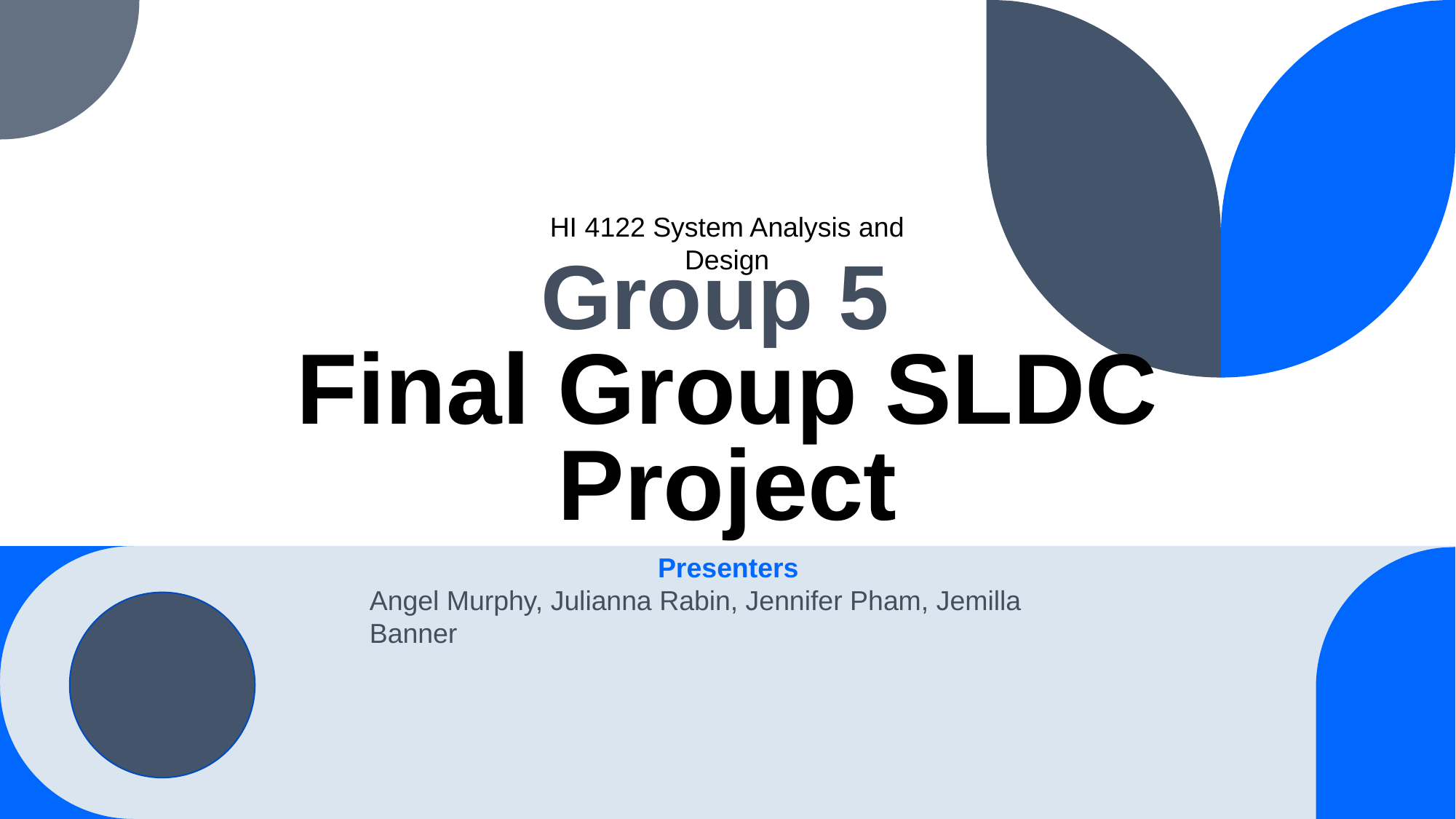

# Group 5 Final Group SLDC Project
HI 4122 System Analysis and Design
Presenters
Angel Murphy, Julianna Rabin, Jennifer Pham, Jemilla Banner